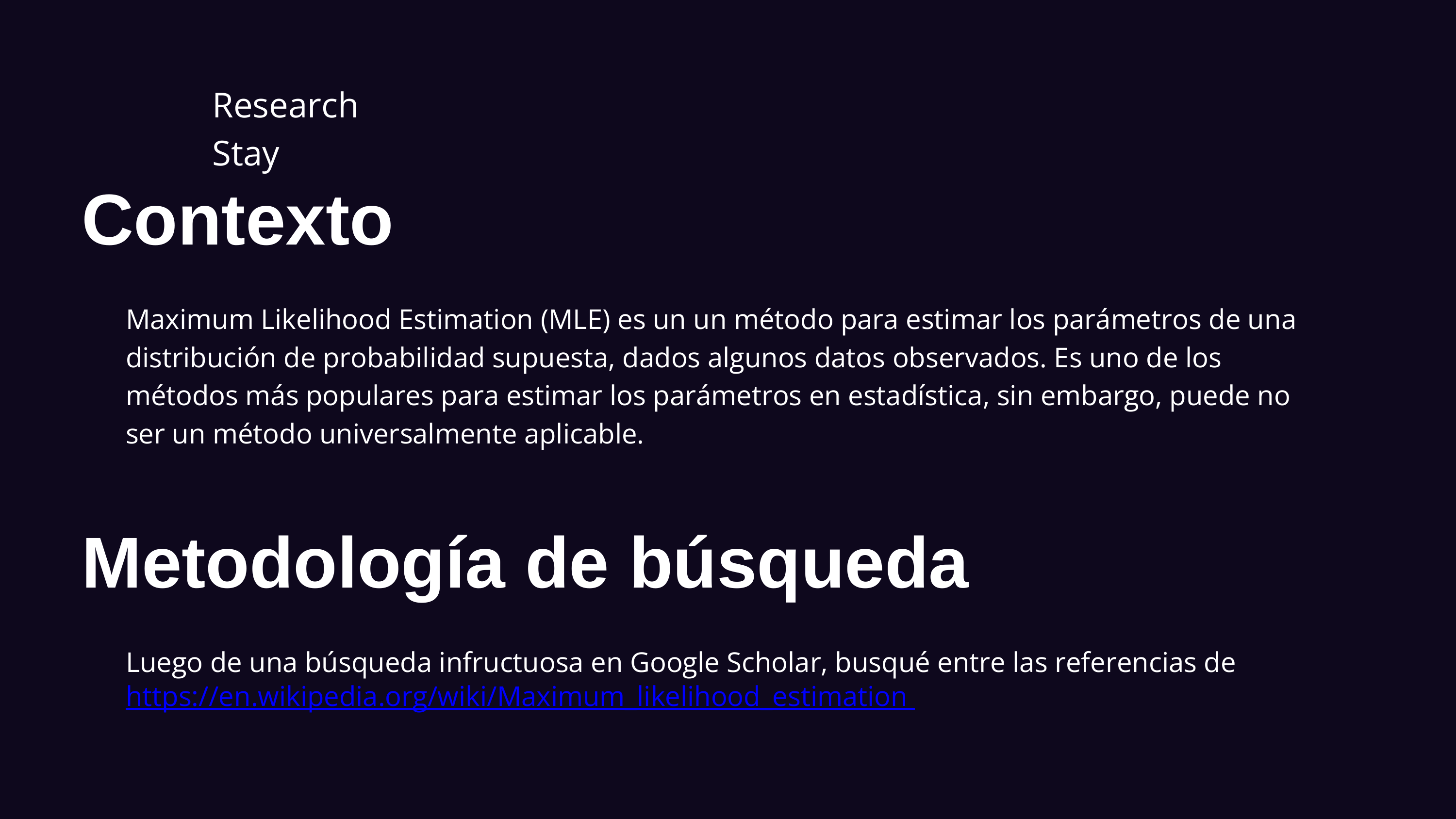

Week 4
Research Stay
Contexto
Maximum Likelihood Estimation (MLE) es un un método para estimar los parámetros de una distribución de probabilidad supuesta, dados algunos datos observados. Es uno de los métodos más populares para estimar los parámetros en estadística, sin embargo, puede no ser un método universalmente aplicable.
Metodología de búsqueda
Luego de una búsqueda infructuosa en Google Scholar, busqué entre las referencias de https://en.wikipedia.org/wiki/Maximum_likelihood_estimation